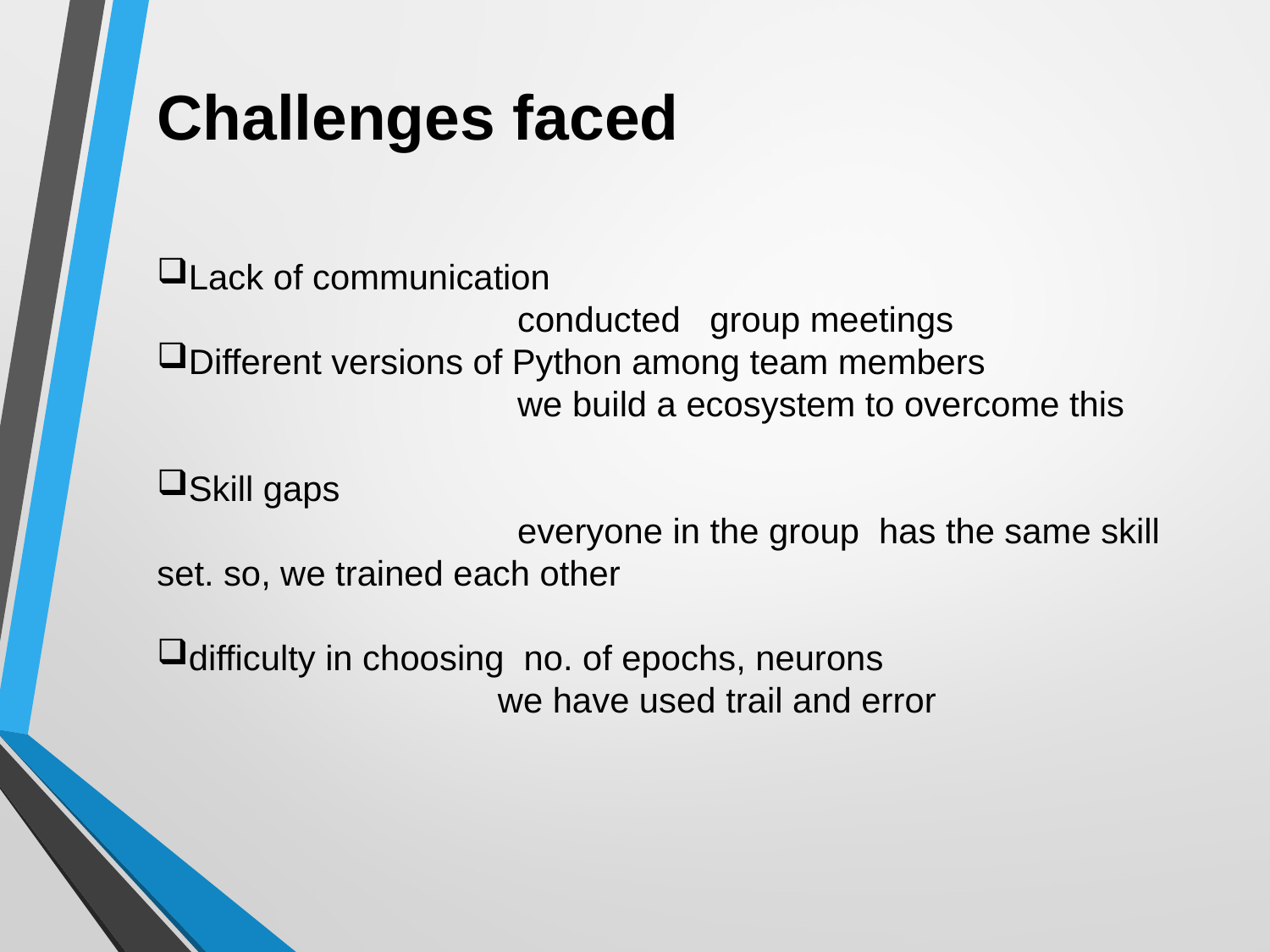

Challenges faced

Lack of communication
                                     conducted   group meetings
Different versions of Python among team members
                                     we build a ecosystem to overcome this

Skill gaps
                                     everyone in the group  has the same skill set. so, we trained each other

difficulty in choosing  no. of epochs, neurons
                                   we have used trail and error